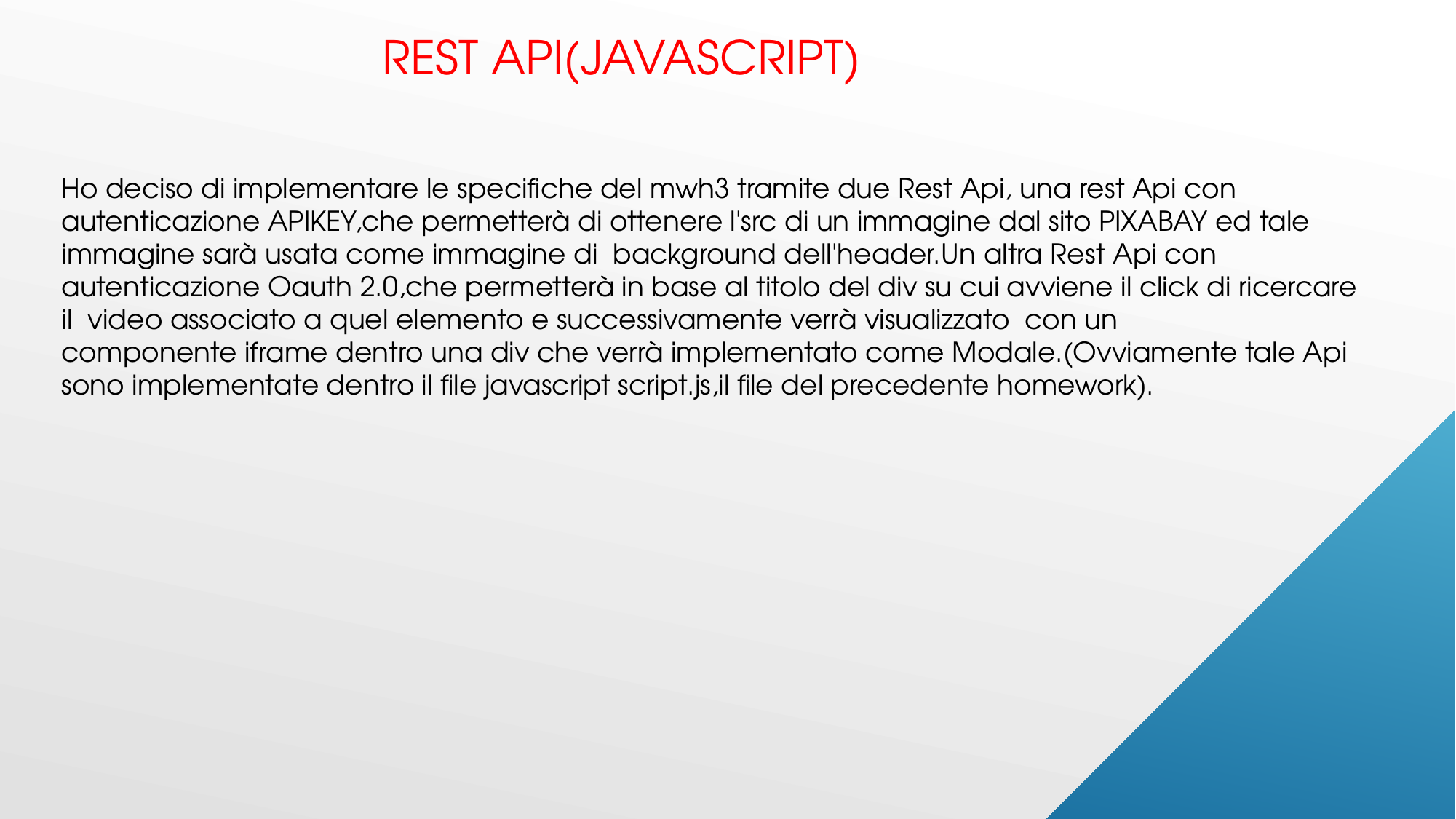

# Rest api(javascript)
Ho deciso di implementare le specifiche del mwh3 tramite due Rest Api, una rest Api con autenticazione APIKEY,che permetterà di ottenere l'src di un immagine dal sito PIXABAY ed tale immagine sarà usata come immagine di  background dell'header.Un altra Rest Api con autenticazione Oauth 2.0,che permetterà in base al titolo del div su cui avviene il click di ricercare il  video associato a quel elemento e successivamente verrà visualizzato  con un componente iframe dentro una div che verrà implementato come Modale.(Ovviamente tale Api sono implementate dentro il file javascript script.js,il file del precedente homework).